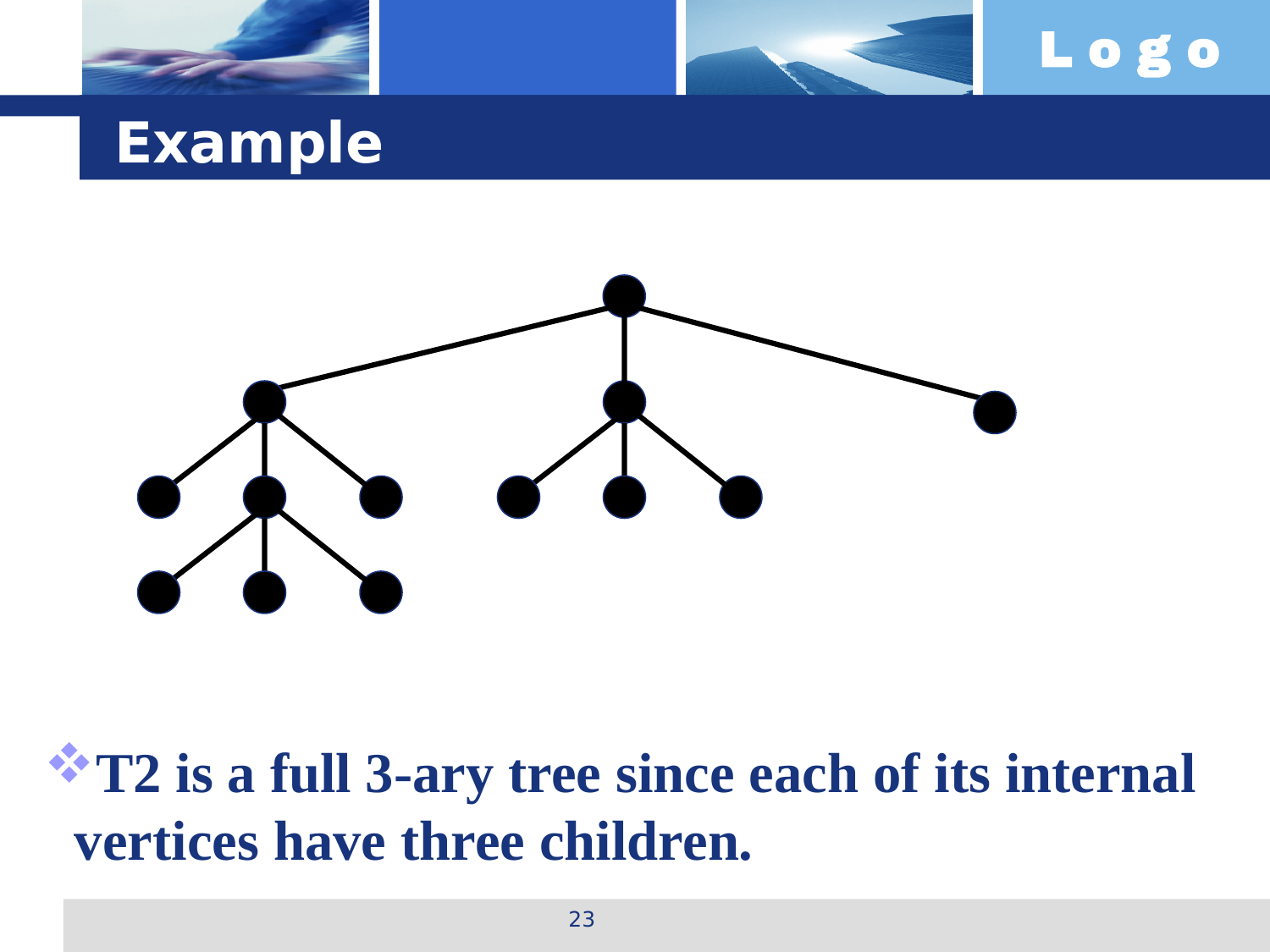

# Example

T2 is a full 3-ary tree since each of its internal vertices have three children.
23